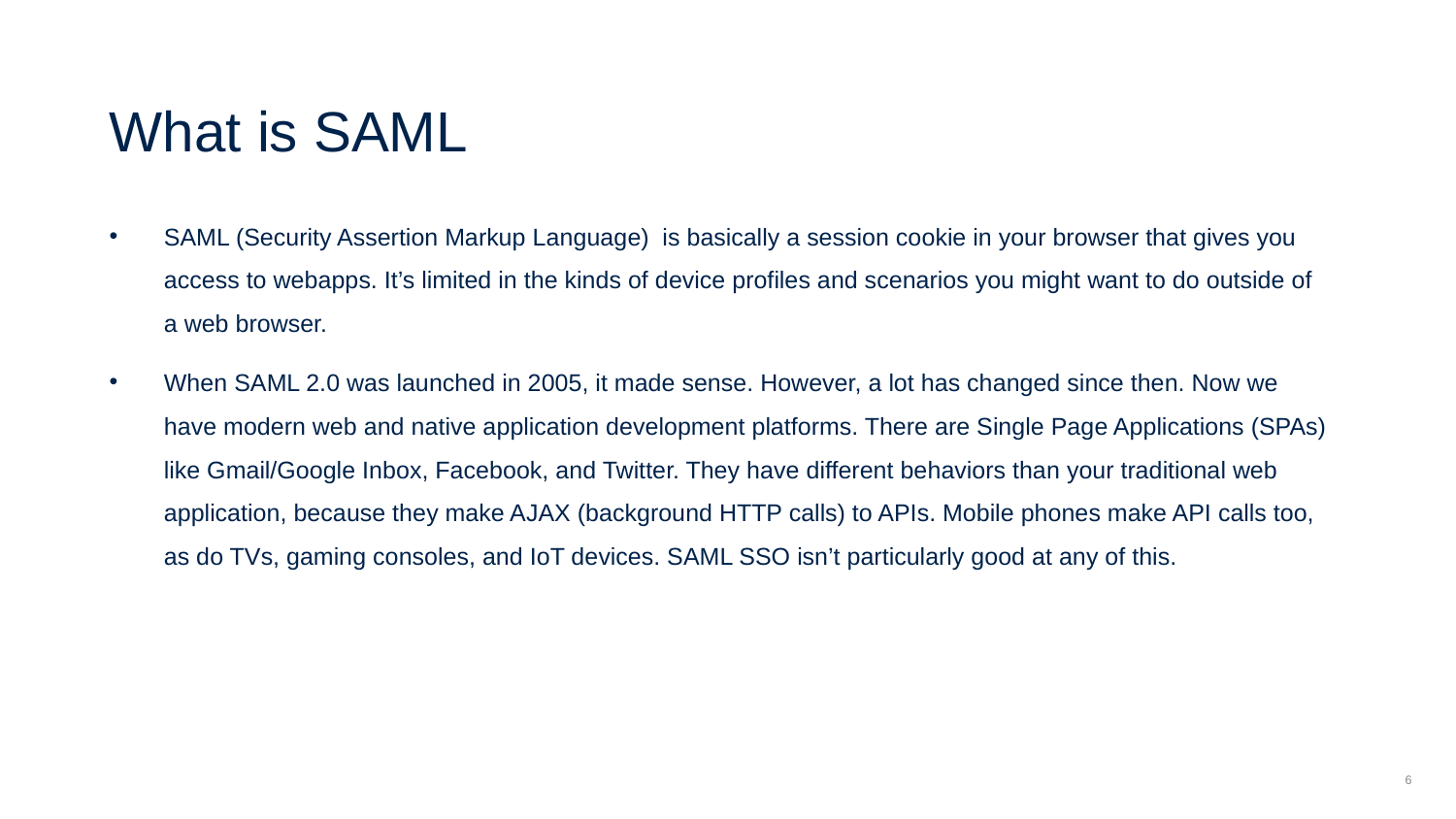

What is SAML
SAML (Security Assertion Markup Language)  is basically a session cookie in your browser that gives you access to webapps. It’s limited in the kinds of device profiles and scenarios you might want to do outside of a web browser.
When SAML 2.0 was launched in 2005, it made sense. However, a lot has changed since then. Now we have modern web and native application development platforms. There are Single Page Applications (SPAs) like Gmail/Google Inbox, Facebook, and Twitter. They have different behaviors than your traditional web application, because they make AJAX (background HTTP calls) to APIs. Mobile phones make API calls too, as do TVs, gaming consoles, and IoT devices. SAML SSO isn’t particularly good at any of this.

6